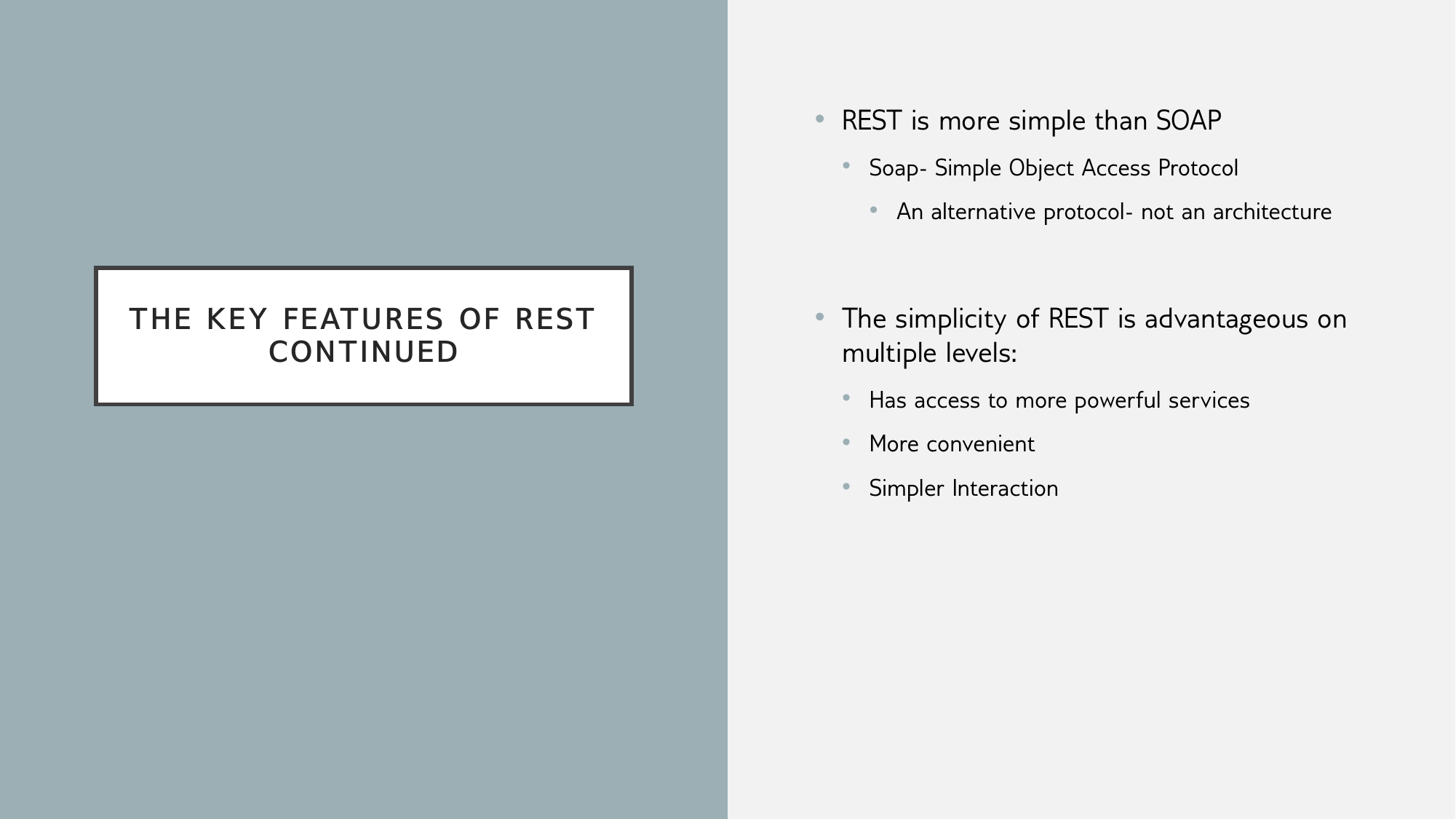

REST is more simple than SOAP
Soap- Simple Object Access Protocol
An alternative protocol- not an architecture

The simplicity of REST is advantageous on multiple levels:
Has access to more powerful services
More convenient
Simpler Interaction
# The Key features of rest continued